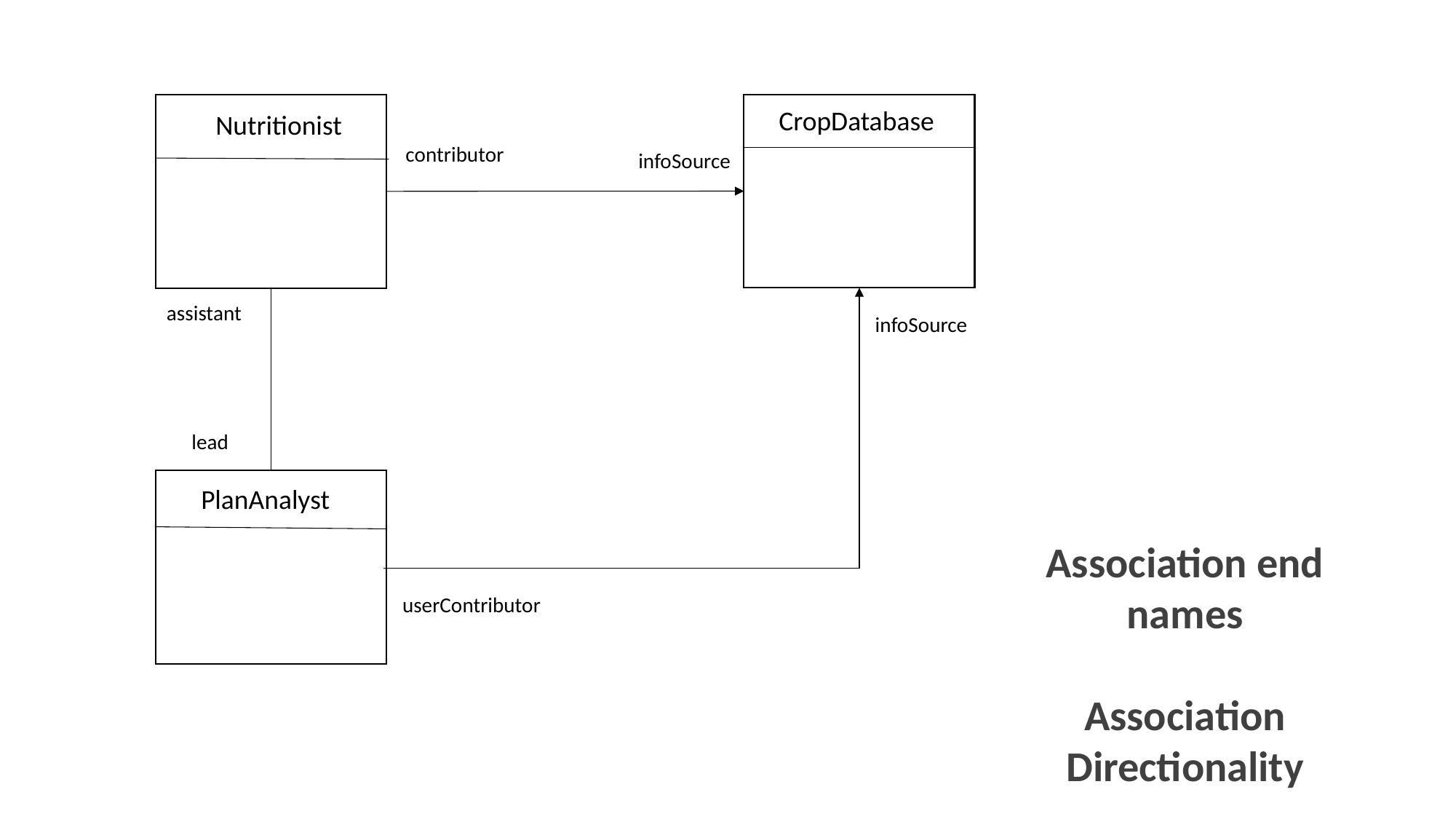

CropDatabase
Nutritionist
 contributor
infoSource
assistant
infoSource
lead

PlanAnalyst
Association end names

Association Directionality
 userContributor